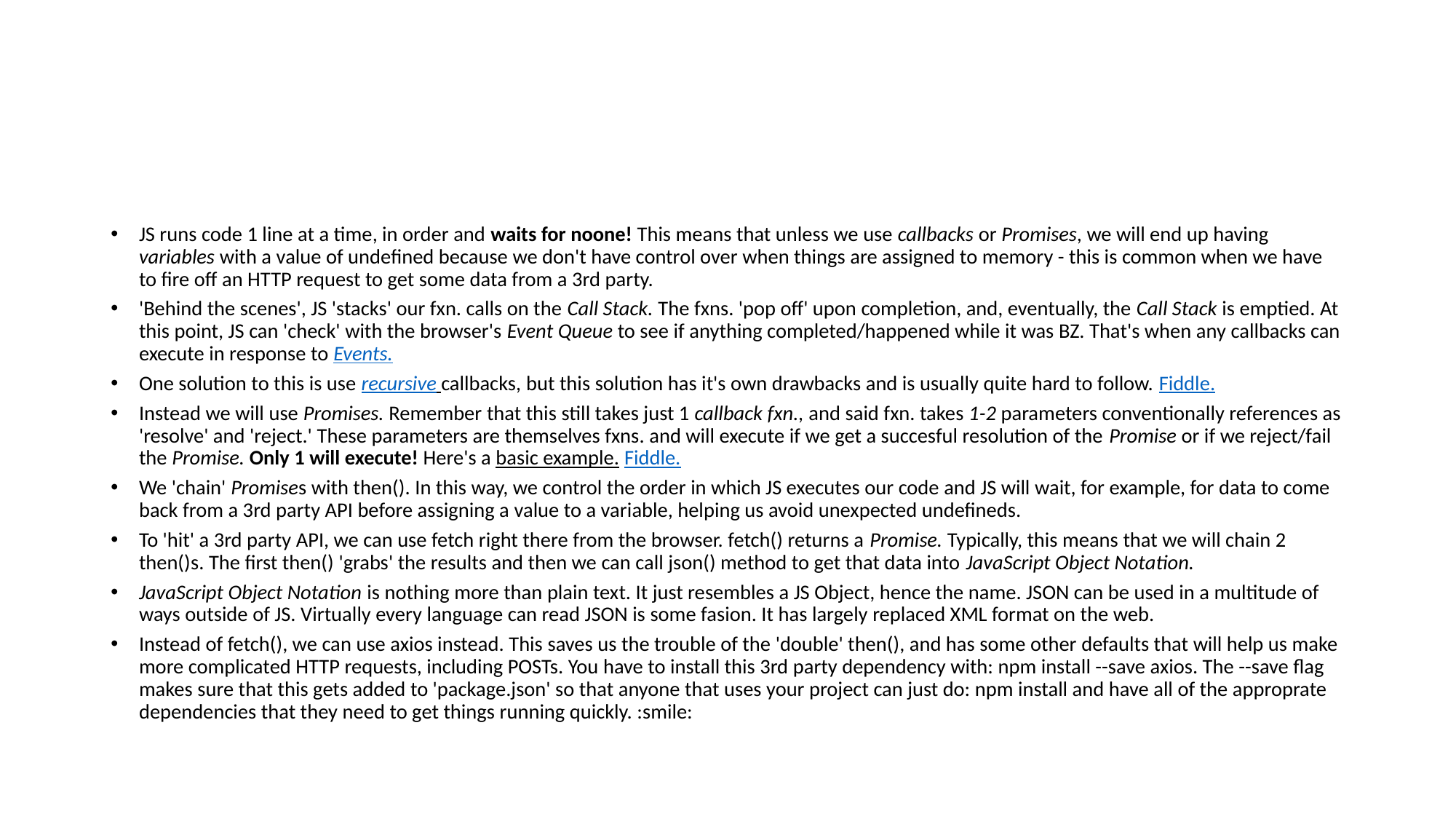

#
JS runs code 1 line at a time, in order and waits for noone! This means that unless we use callbacks or Promises, we will end up having variables with a value of undefined because we don't have control over when things are assigned to memory - this is common when we have to fire off an HTTP request to get some data from a 3rd party.
'Behind the scenes', JS 'stacks' our fxn. calls on the Call Stack. The fxns. 'pop off' upon completion, and, eventually, the Call Stack is emptied. At this point, JS can 'check' with the browser's Event Queue to see if anything completed/happened while it was BZ. That's when any callbacks can execute in response to Events.
One solution to this is use recursive callbacks, but this solution has it's own drawbacks and is usually quite hard to follow. Fiddle.
Instead we will use Promises. Remember that this still takes just 1 callback fxn., and said fxn. takes 1-2 parameters conventionally references as 'resolve' and 'reject.' These parameters are themselves fxns. and will execute if we get a succesful resolution of the Promise or if we reject/fail the Promise. Only 1 will execute! Here's a basic example. Fiddle.
We 'chain' Promises with then(). In this way, we control the order in which JS executes our code and JS will wait, for example, for data to come back from a 3rd party API before assigning a value to a variable, helping us avoid unexpected undefineds.
To 'hit' a 3rd party API, we can use fetch right there from the browser. fetch() returns a Promise. Typically, this means that we will chain 2 then()s. The first then() 'grabs' the results and then we can call json() method to get that data into JavaScript Object Notation.
JavaScript Object Notation is nothing more than plain text. It just resembles a JS Object, hence the name. JSON can be used in a multitude of ways outside of JS. Virtually every language can read JSON is some fasion. It has largely replaced XML format on the web.
Instead of fetch(), we can use axios instead. This saves us the trouble of the 'double' then(), and has some other defaults that will help us make more complicated HTTP requests, including POSTs. You have to install this 3rd party dependency with: npm install --save axios. The --save flag makes sure that this gets added to 'package.json' so that anyone that uses your project can just do: npm install and have all of the approprate dependencies that they need to get things running quickly. :smile: